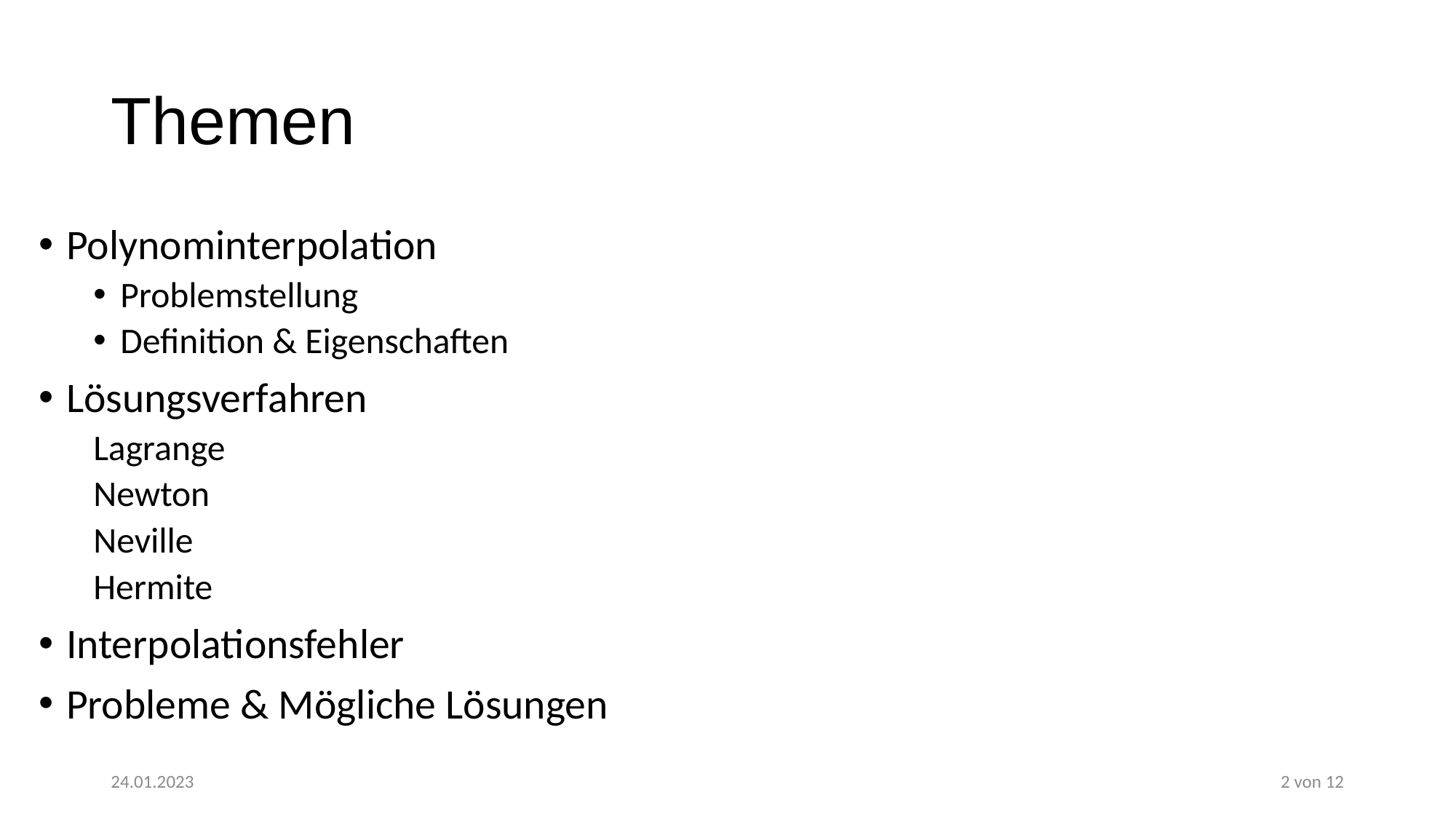

# Themen
Polynominterpolation
Problemstellung
Definition & Eigenschaften
Lösungsverfahren
Lagrange
Newton
Neville
Hermite
Interpolationsfehler
Probleme & Mögliche Lösungen
24.01.2023
2